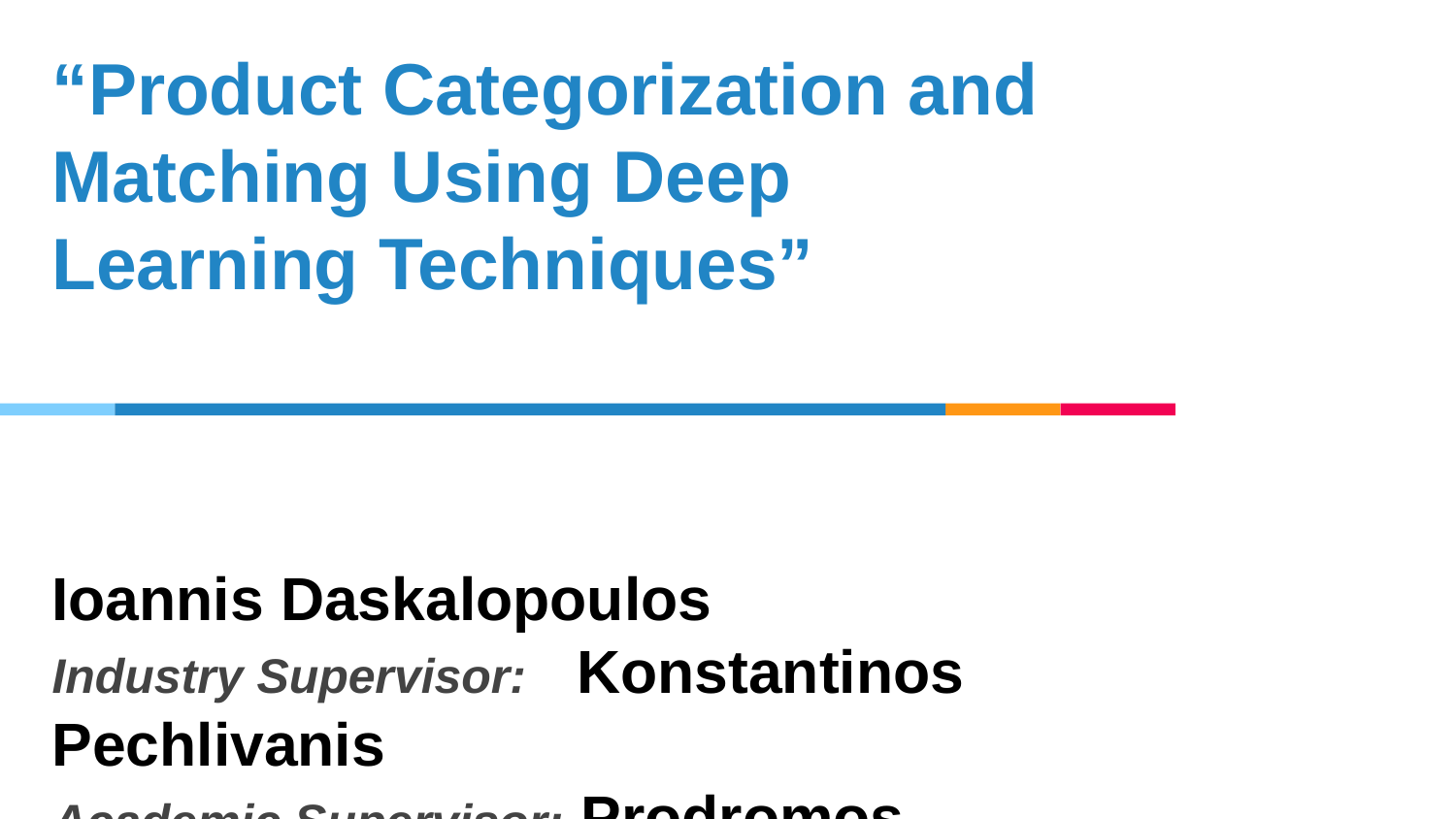

# “Product Categorization and Matching Using Deep Learning Techniques”
Ioannis Daskalopoulos
Industry Supervisor:   Konstantinos Pechlivanis
Academic Supervisor: Prodromos Malakasiotis